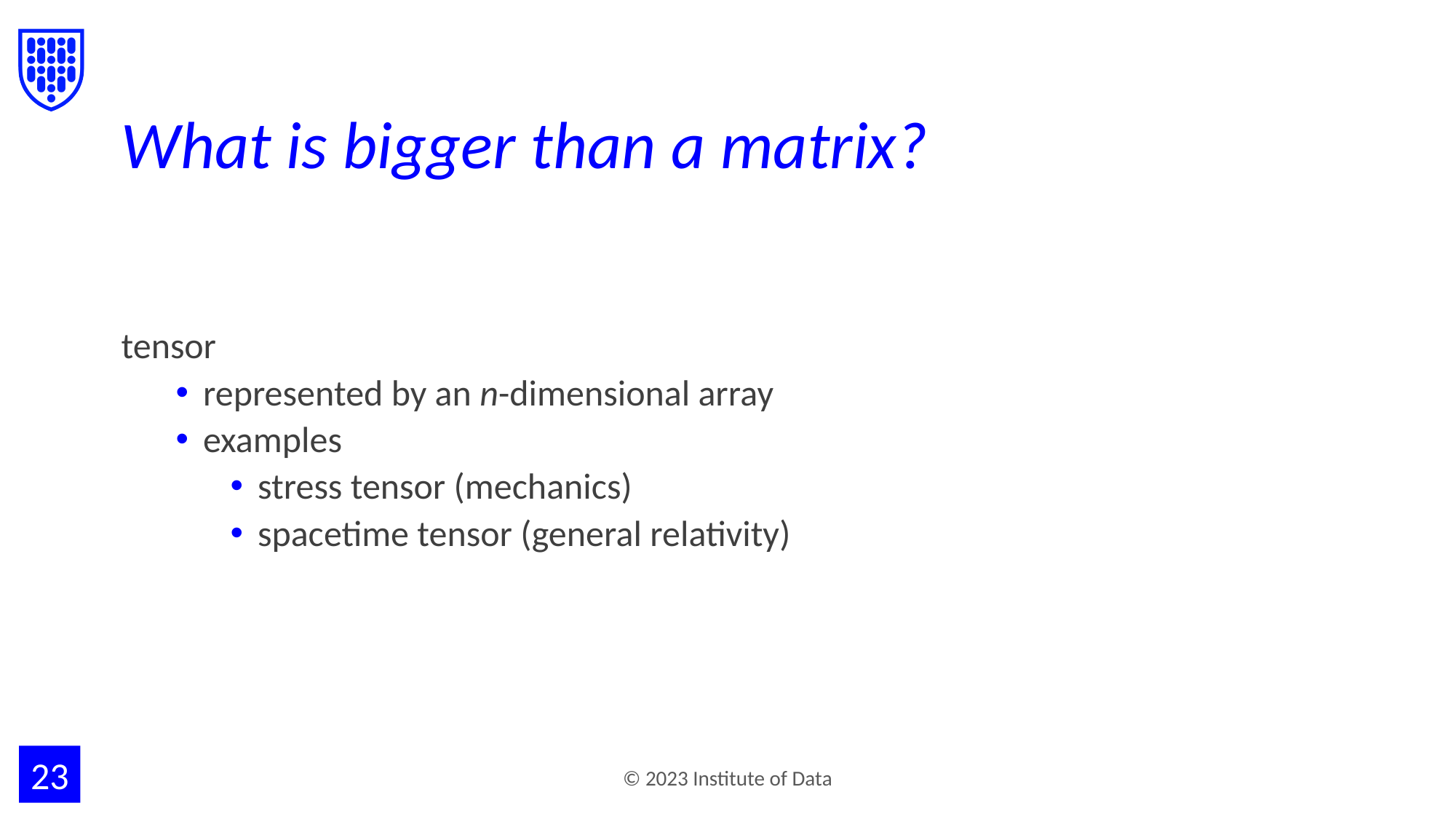

# What is bigger than a matrix?

tensor
represented by an n-dimensional array
examples
stress tensor (mechanics)
spacetime tensor (general relativity)